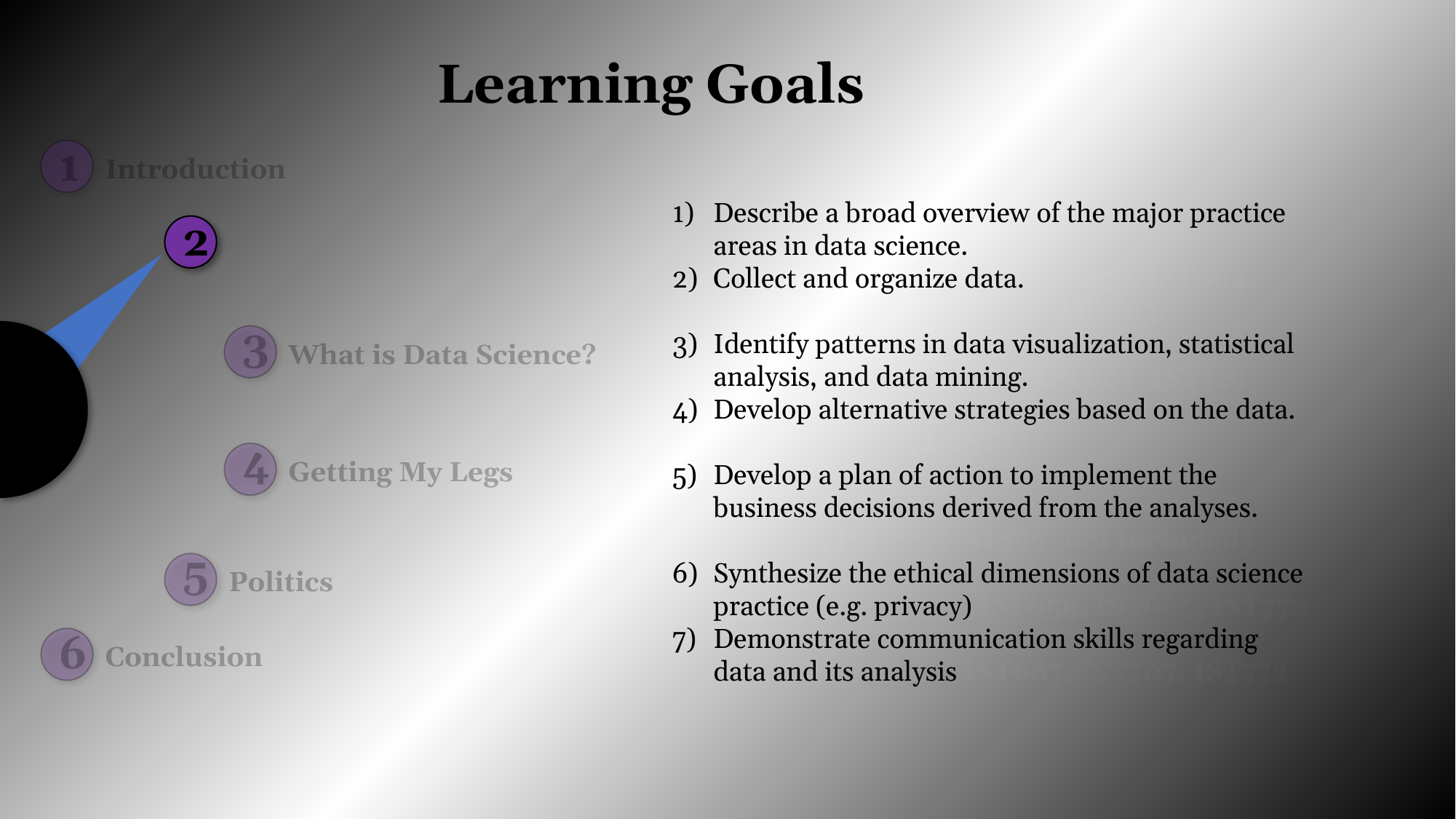

Learning Goals
1
Introduction

Describe a broad overview of the major practice areas in data science.
Collect and organize data. IST652, IST664, IST687, IST707, IST736, MBC638
Identify patterns in data visualization, statistical analysis, and data mining. IST687, IST719
Develop alternative strategies based on the data. IST 687, IST652, IST736
Develop a plan of action to implement the business decisions derived from the analyses. IST 687, IST772 (IST722, not included)
Synthesize the ethical dimensions of data science practice (e.g. privacy) IST659, IST664, IST772
Demonstrate communication skills regarding data and its analysis IST687, IST707, IST772
2

3
What is Data Science?
4
Getting My Legs
5
Politics
6
Conclusion